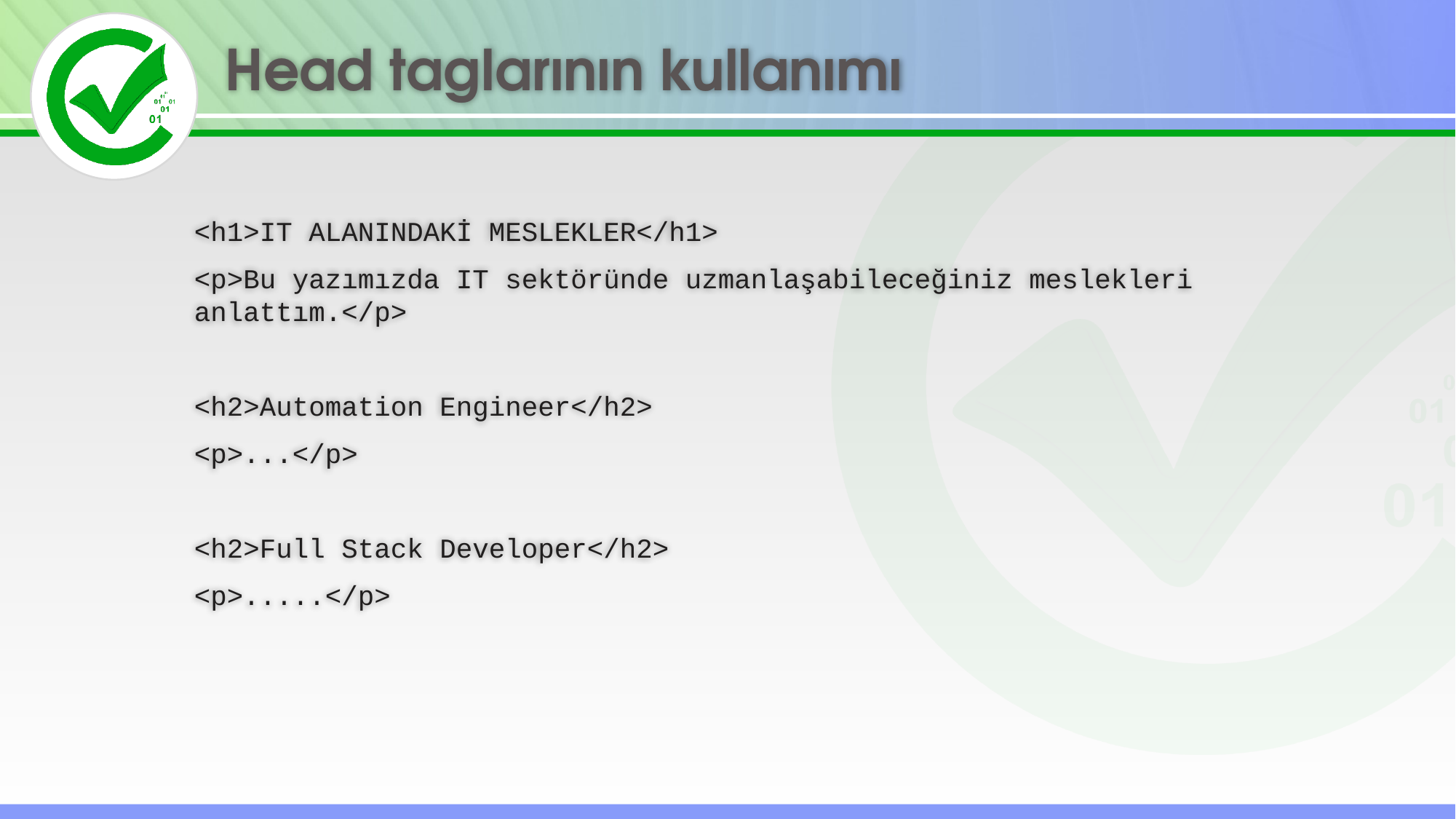

Head taglarının kullanımı
<h1>IT ALANINDAKİ MESLEKLER</h1>
<p>Bu yazımızda IT sektöründe uzmanlaşabileceğiniz meslekleri anlattım.</p>

<h2>Automation Engineer</h2>
<p>...</p>

<h2>Full Stack Developer</h2>
<p>.....</p>